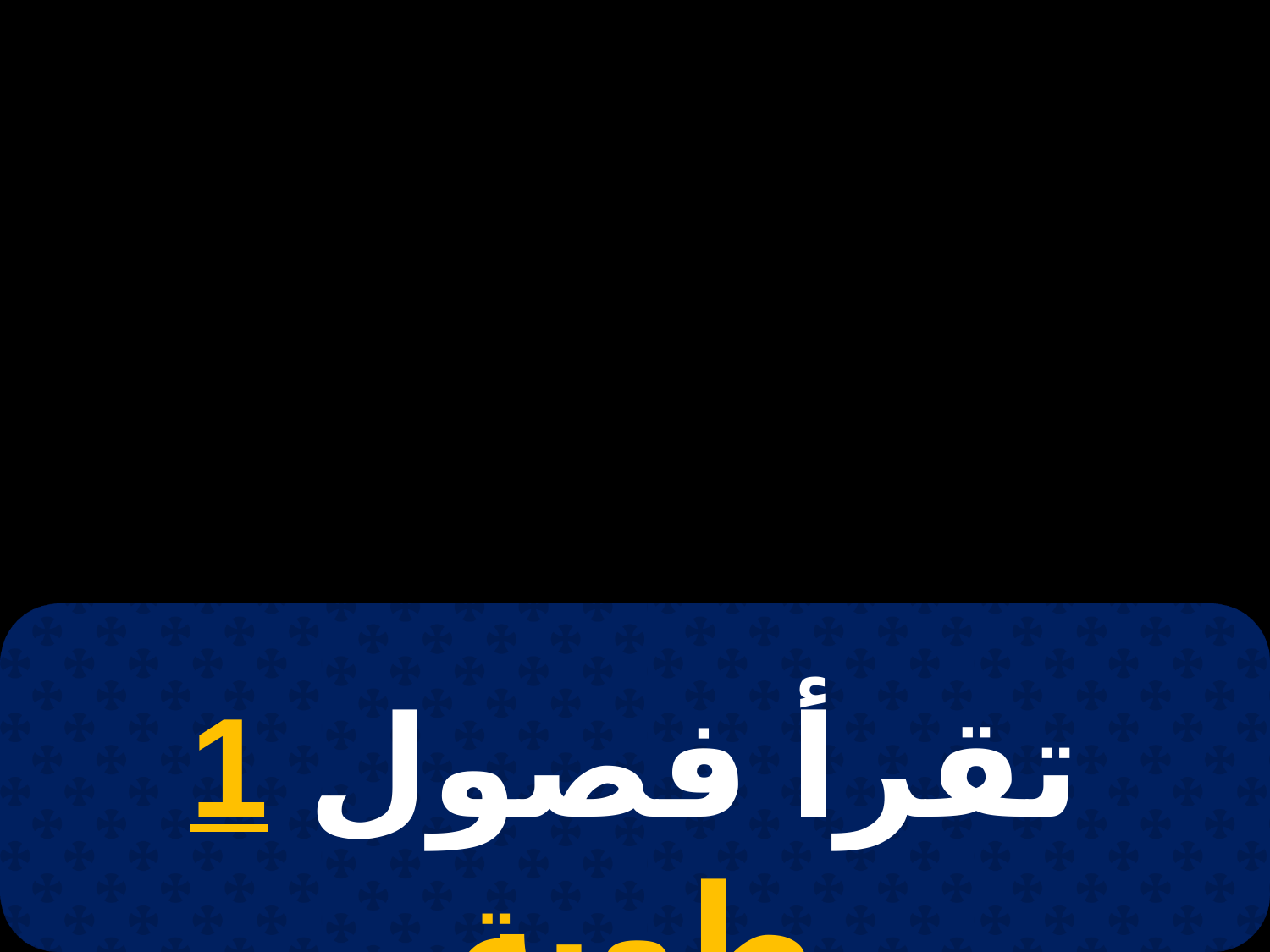

# 25 بؤونة
تقرأ فصول 1 طوبة